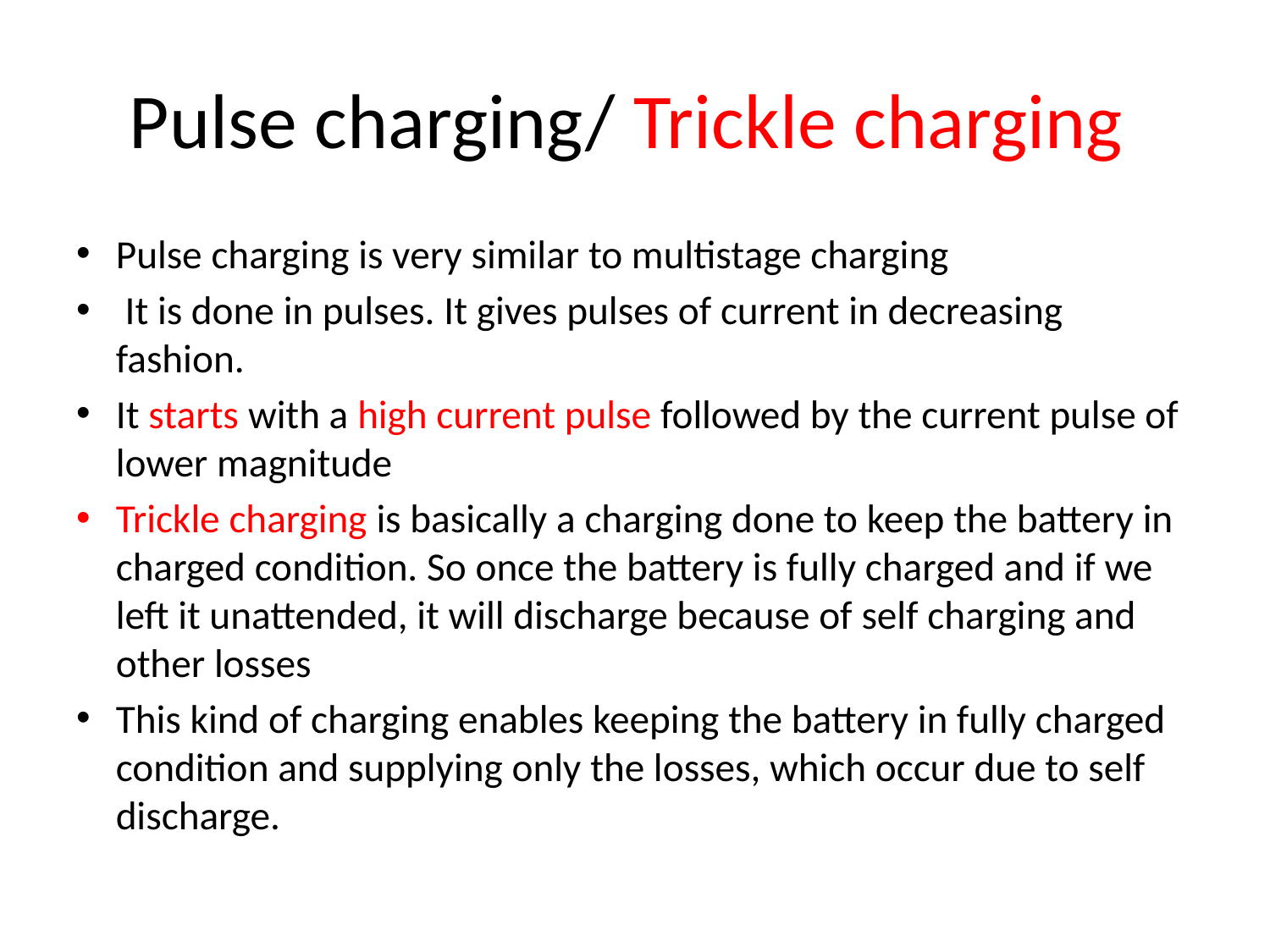

# Pulse charging/ Trickle charging
Pulse charging is very similar to multistage charging
 It is done in pulses. It gives pulses of current in decreasing fashion.
It starts with a high current pulse followed by the current pulse of lower magnitude
Trickle charging is basically a charging done to keep the battery in charged condition. So once the battery is fully charged and if we left it unattended, it will discharge because of self charging and other losses
This kind of charging enables keeping the battery in fully charged condition and supplying only the losses, which occur due to self discharge.